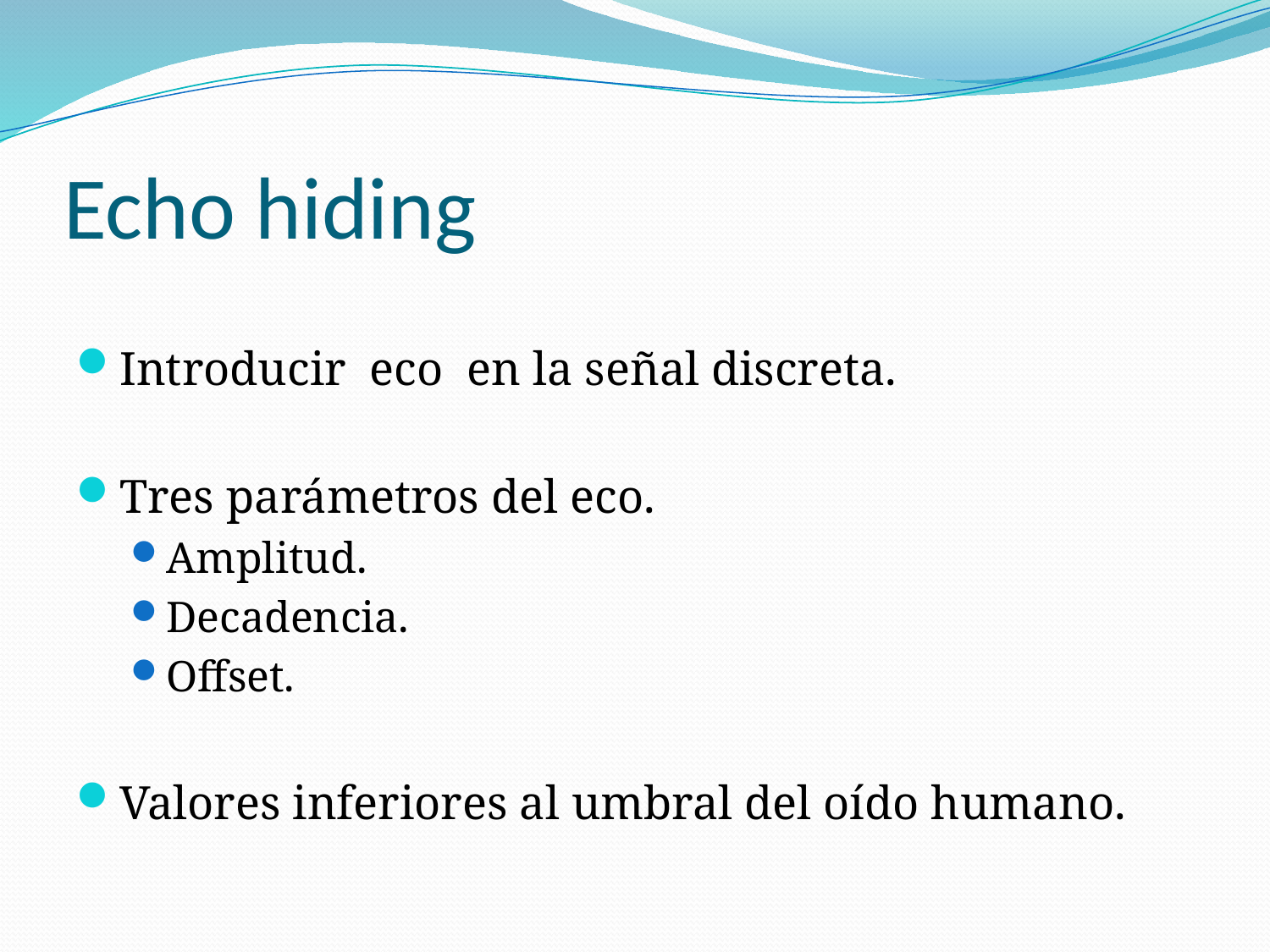

# Echo hiding

Introducir  eco  en la señal discreta.

Tres parámetros del eco.
Amplitud.
Decadencia.
Offset.

Valores inferiores al umbral del oído humano.